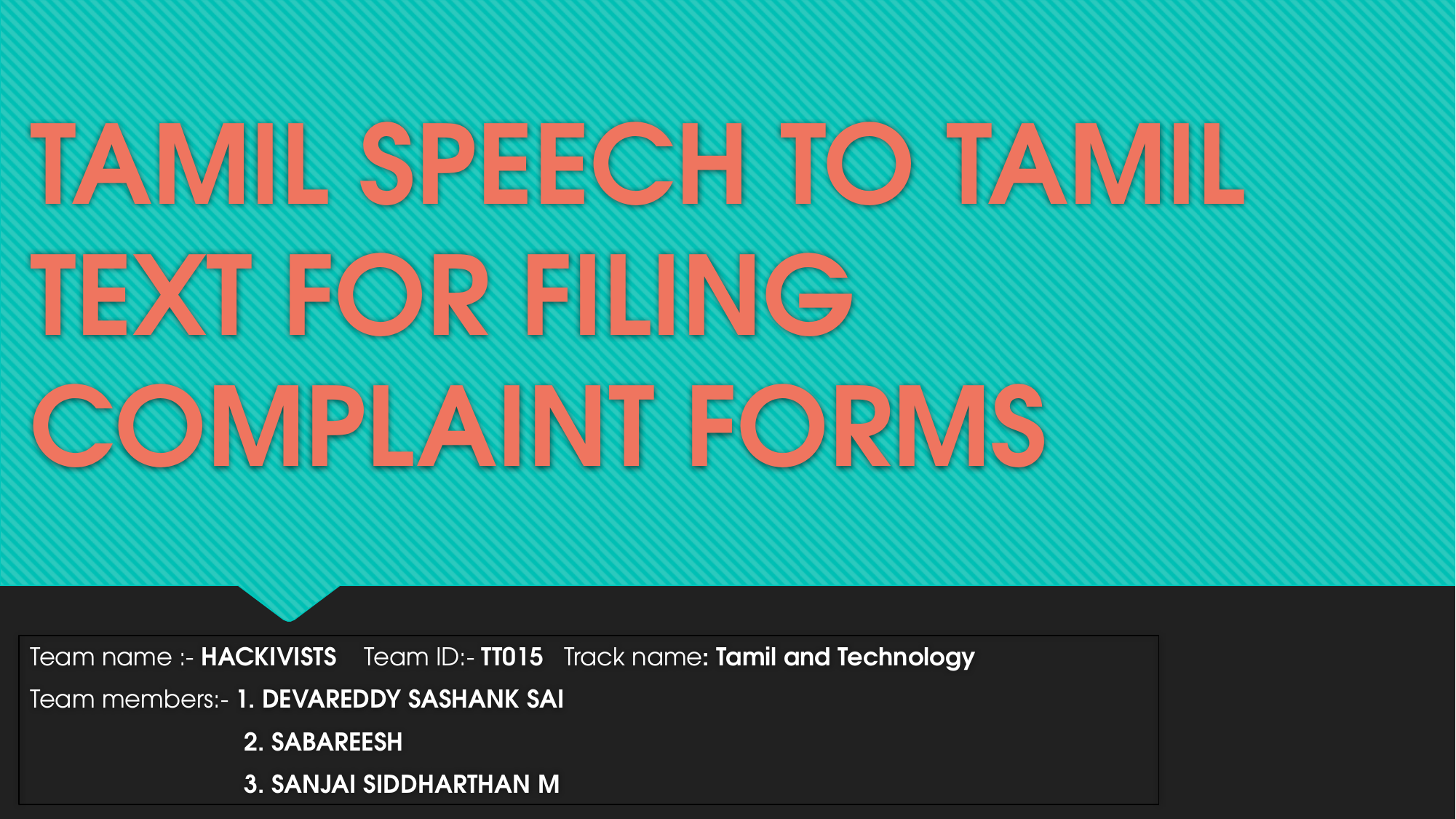

# TAMIL SPEECH TO TAMIL TEXT FOR FILING COMPLAINT FORMS
Team name :- HACKIVISTS    Team ID:- TT015   Track name: Tamil and Technology
Team members:- 1. DEVAREDDY SASHANK SAI
                               2. SABAREESH
                               3. SANJAI SIDDHARTHAN M